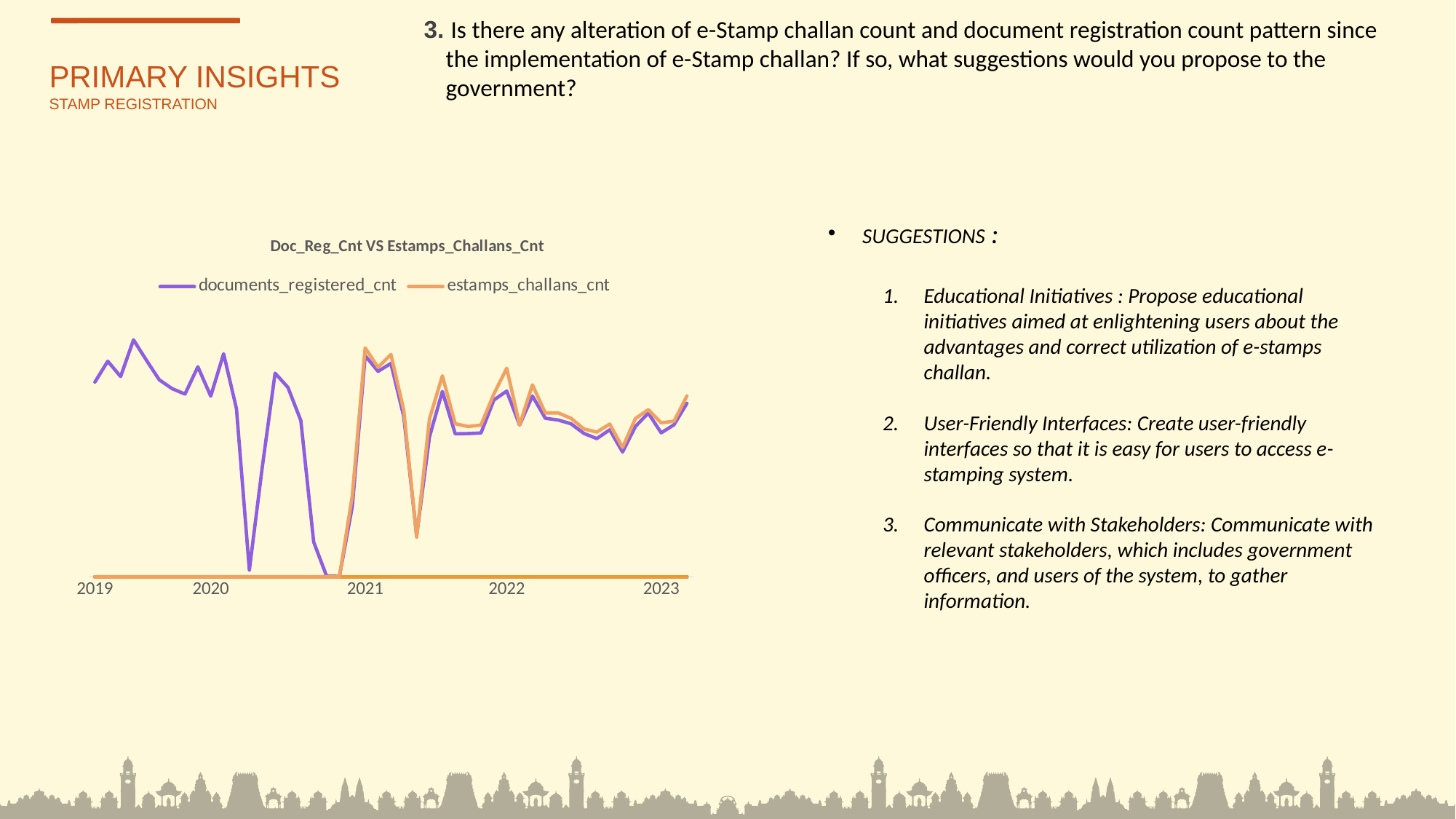

3. Is there any alteration of e-Stamp challan count and document registration count pattern since
    the implementation of e-Stamp challan? If so, what suggestions would you propose to the
    government?
PRIMARY INSIGHTS
STAMP REGISTRATION

SUGGESTIONS :

Educational Initiatives : Propose educational initiatives aimed at enlightening users about the advantages and correct utilization of e-stamps challan.

User-Friendly Interfaces: Create user-friendly interfaces so that it is easy for users to access e-stamping system.

Communicate with Stakeholders: Communicate with relevant stakeholders, which includes government officers, and users of the system, to gather information.

### Chart: Doc_Reg_Cnt VS Estamps_Challans_Cnt

| Category | Quarter | Month | Day | documents_registered_cnt | estamps_challans_cnt |
|---|---|---|---|---|---|
| 2019 | 0.0 | 0.0 | 1.0 | 130223.0 | 0.0 |
|  | 0.0 | 0.0 | 1.0 | 144201.0 | 0.0 |
|  | 0.0 | 0.0 | 1.0 | 133916.0 | 0.0 |
|  | 0.0 | 0.0 | 1.0 | 158479.0 | 0.0 |
|  | 0.0 | 0.0 | 1.0 | 144914.0 | 0.0 |
|  | 0.0 | 0.0 | 1.0 | 131759.0 | 0.0 |
|  | 0.0 | 0.0 | 1.0 | 125855.0 | 0.0 |
|  | 0.0 | 0.0 | 1.0 | 122205.0 | 0.0 |
|  | 0.0 | 0.0 | 1.0 | 140440.0 | 0.0 |
| 2020 | 0.0 | 0.0 | 1.0 | 120851.0 | 0.0 |
|  | 0.0 | 0.0 | 1.0 | 149151.0 | 0.0 |
|  | 0.0 | 0.0 | 1.0 | 112423.0 | 0.0 |
|  | 0.0 | 0.0 | 1.0 | 4492.0 | 0.0 |
|  | 0.0 | 0.0 | 1.0 | 73005.0 | 0.0 |
|  | 0.0 | 0.0 | 1.0 | 136196.0 | 0.0 |
|  | 0.0 | 0.0 | 1.0 | 126672.0 | 0.0 |
|  | 0.0 | 0.0 | 1.0 | 104469.0 | 0.0 |
|  | 0.0 | 0.0 | 1.0 | 23255.0 | 0.0 |
|  | 0.0 | 0.0 | 1.0 | 480.0 | 0.0 |
|  | 0.0 | 0.0 | 1.0 | 277.0 | 0.0 |
|  | 0.0 | 0.0 | 1.0 | 47019.0 | 54241.0 |
| 2021 | 0.0 | 0.0 | 1.0 | 147889.0 | 153097.0 |
|  | 0.0 | 0.0 | 1.0 | 137407.0 | 140062.0 |
|  | 0.0 | 0.0 | 1.0 | 142732.0 | 148732.0 |
|  | 0.0 | 0.0 | 1.0 | 107210.0 | 111412.0 |
|  | 0.0 | 0.0 | 1.0 | 27510.0 | 26502.0 |
|  | 0.0 | 0.0 | 1.0 | 93591.0 | 105664.0 |
|  | 0.0 | 0.0 | 1.0 | 123971.0 | 134441.0 |
|  | 0.0 | 0.0 | 1.0 | 95583.0 | 102364.0 |
|  | 0.0 | 0.0 | 1.0 | 95766.0 | 100475.0 |
|  | 0.0 | 0.0 | 1.0 | 96136.0 | 101484.0 |
|  | 0.0 | 0.0 | 1.0 | 118221.0 | 122275.0 |
| 2022 | 0.0 | 0.0 | 1.0 | 124221.0 | 139513.0 |
|  | 0.0 | 0.0 | 1.0 | 101442.0 | 101456.0 |
|  | 0.0 | 0.0 | 1.0 | 120929.0 | 128392.0 |
|  | 0.0 | 0.0 | 1.0 | 106000.0 | 109522.0 |
|  | 0.0 | 0.0 | 1.0 | 104832.0 | 109611.0 |
|  | 0.0 | 0.0 | 1.0 | 102292.0 | 105970.0 |
|  | 0.0 | 0.0 | 1.0 | 95846.0 | 98843.0 |
|  | 0.0 | 0.0 | 1.0 | 92401.0 | 96768.0 |
|  | 0.0 | 0.0 | 1.0 | 98286.0 | 102162.0 |
|  | 0.0 | 0.0 | 1.0 | 83444.0 | 86507.0 |
|  | 0.0 | 0.0 | 1.0 | 100526.0 | 105820.0 |
|  | 0.0 | 0.0 | 1.0 | 109515.0 | 111806.0 |
| 2023 | 0.0 | 0.0 | 1.0 | 96256.0 | 102968.0 |
|  | 0.0 | 0.0 | 1.0 | 101647.0 | 104039.0 |
|  | 0.0 | 0.0 | 1.0 | 116028.0 | 120945.0 |